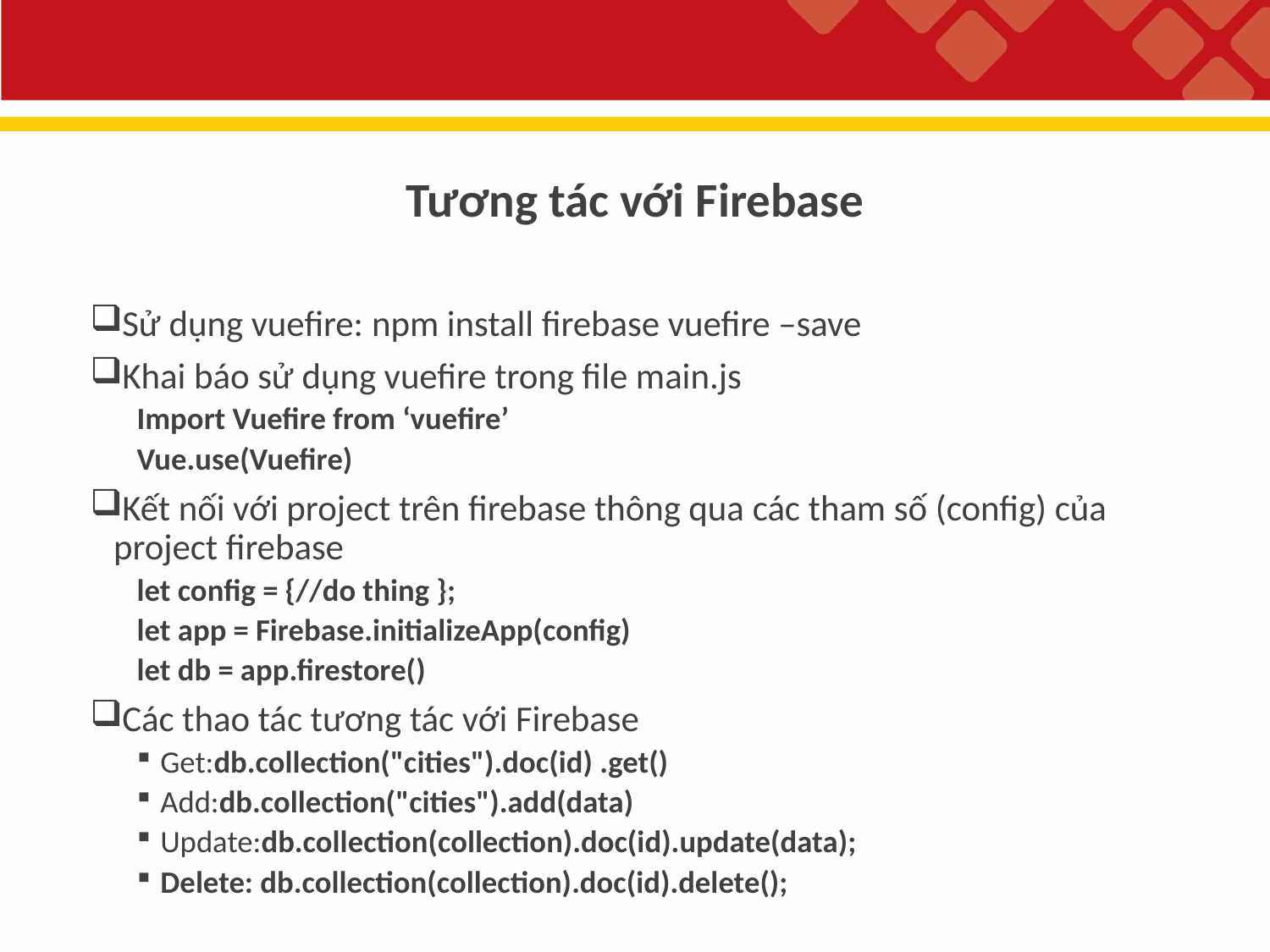

Tương tác với Firebase

Sử dụng vuefire: npm install firebase vuefire –save
Khai báo sử dụng vuefire trong file main.js
Import Vuefire from ‘vuefire’
Vue.use(Vuefire)
Kết nối với project trên firebase thông qua các tham số (config) của project firebase
let config = {//do thing };
let app = Firebase.initializeApp(config)
let db = app.firestore()
Các thao tác tương tác với Firebase
Get:db.collection("cities").doc(id) .get()
Add:db.collection("cities").add(data)
Update:db.collection(collection).doc(id).update(data);
Delete: db.collection(collection).doc(id).delete();